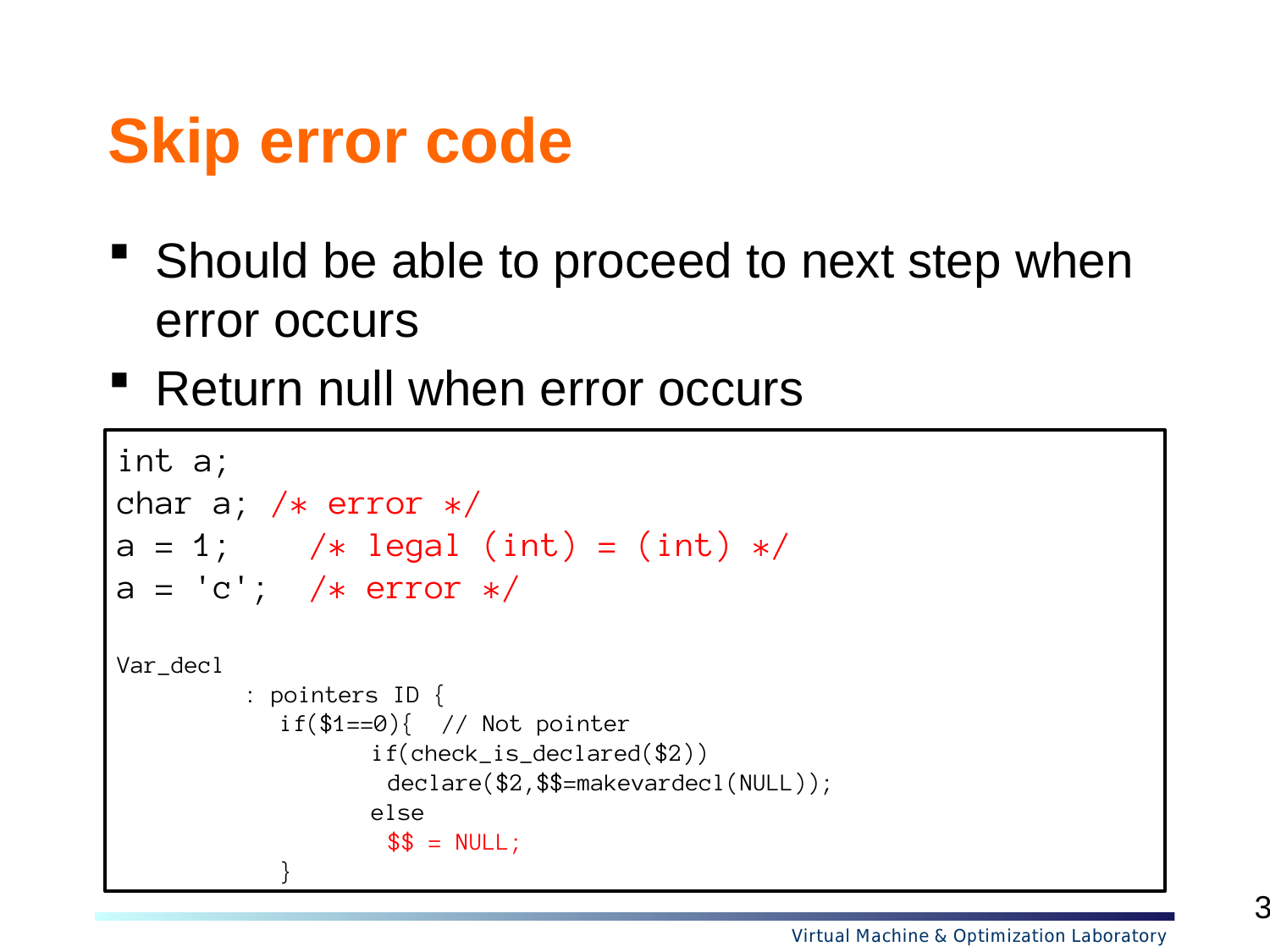

# Skip error code
Should be able to proceed to next step when error occurs
Return null when error occurs
int a;
char a; /* error */
a = 1;    /* legal (int) = (int) */
a = 'c';  /* error */

Var_decl
 	: pointers ID {
            if($1==0){  // Not pointer
                	if(check_is_declared($2))
                    declare($2,$$=makevardecl(NULL));
		else
                    $$ = NULL;
            }